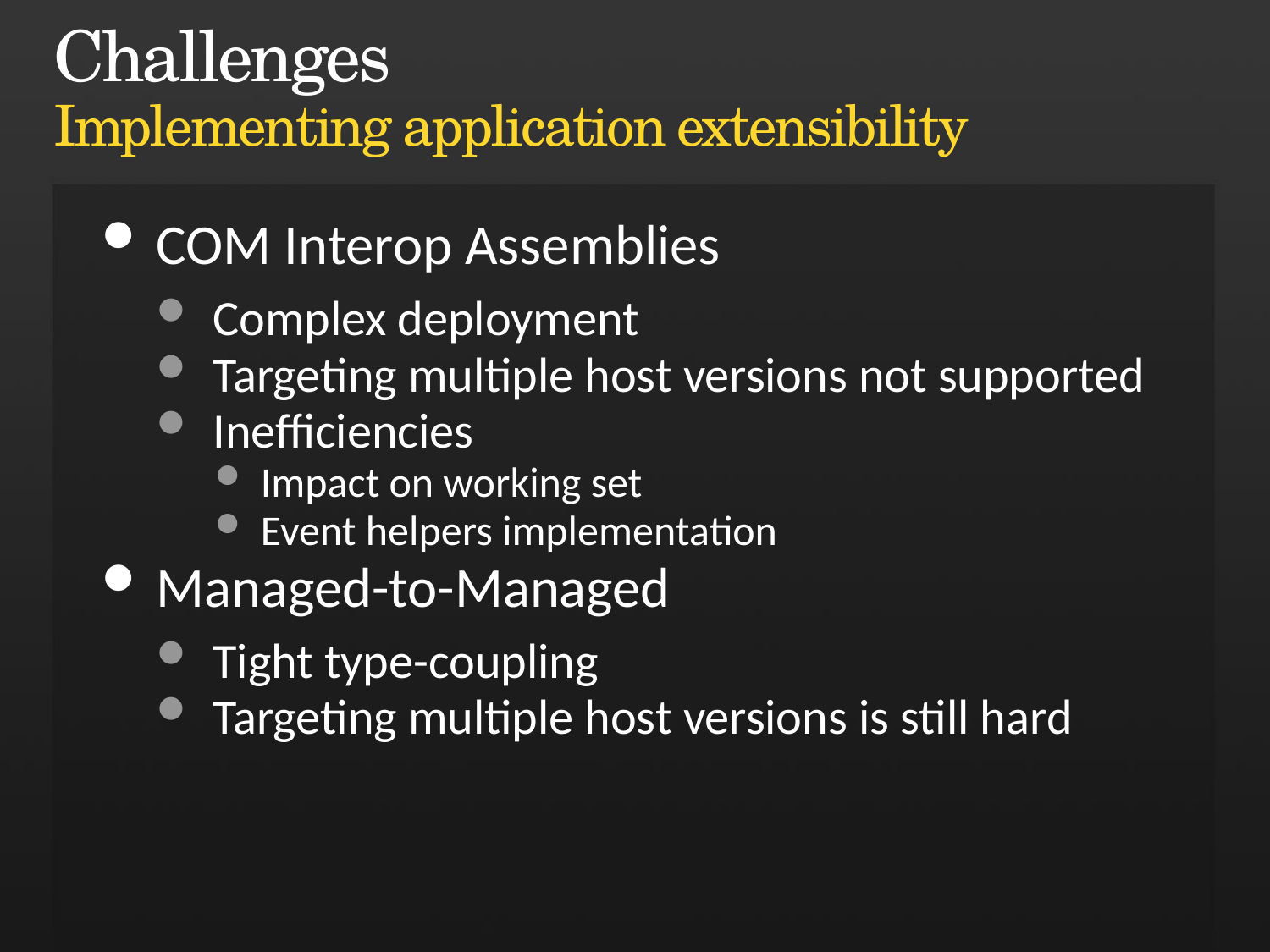

# Challenges Implementing application extensibility
COM Interop Assemblies
Complex deployment
Targeting multiple host versions not supported
Inefficiencies
Impact on working set
Event helpers implementation
Managed-to-Managed
Tight type-coupling
Targeting multiple host versions is still hard